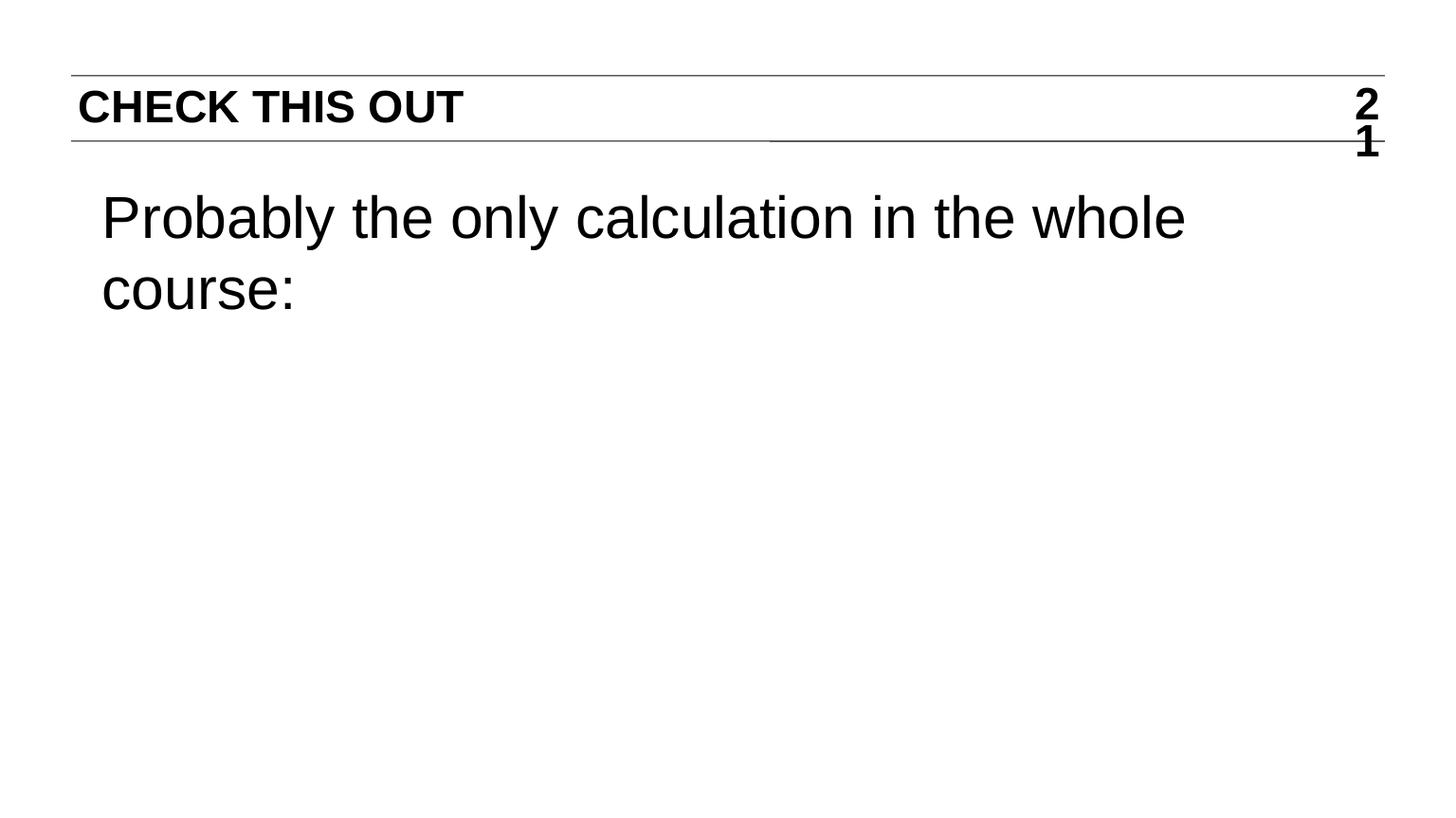

Check this out
21
Probably the only calculation in the whole course: